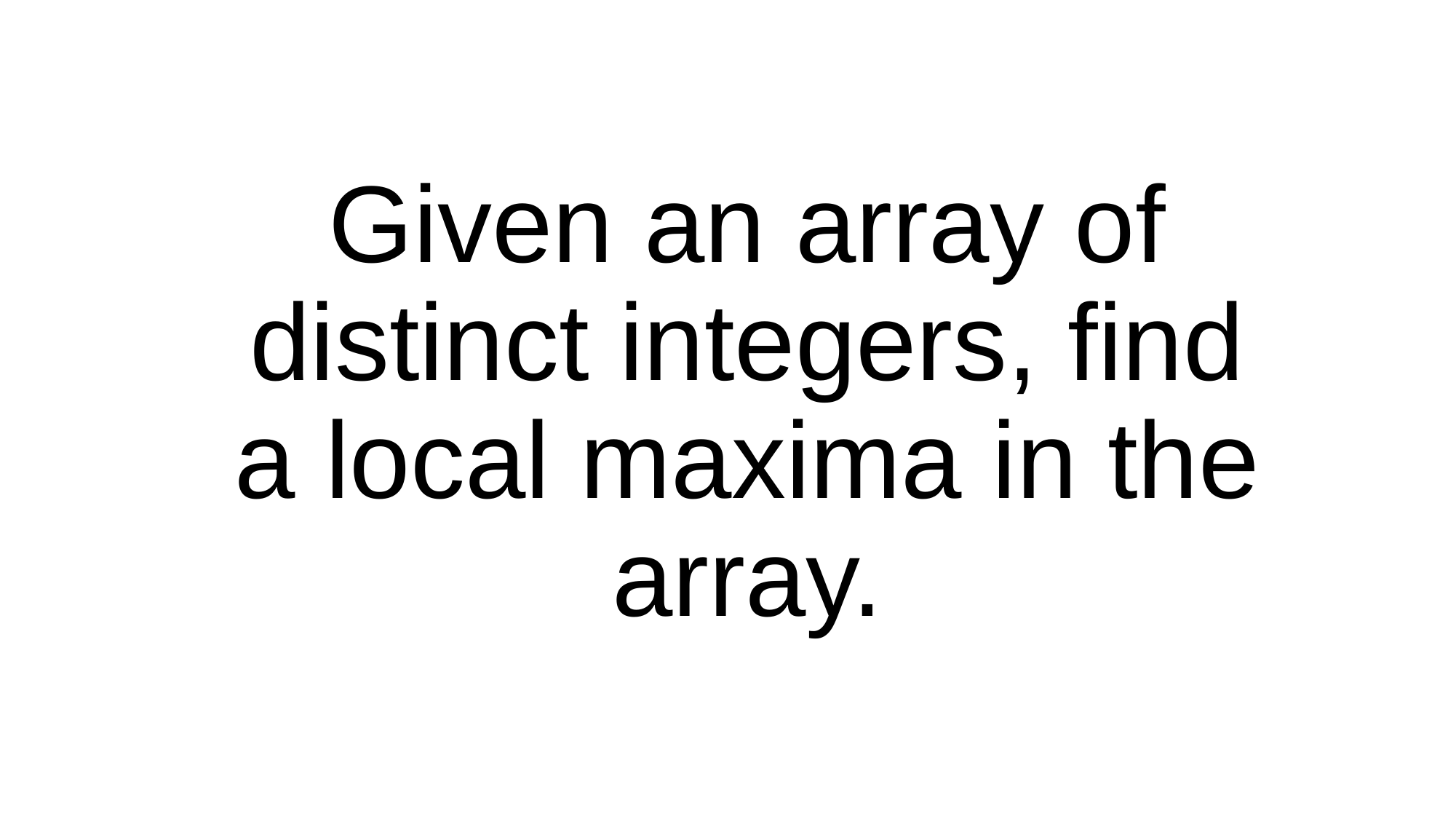

# Given an array of distinct integers, find a local maxima in the array.